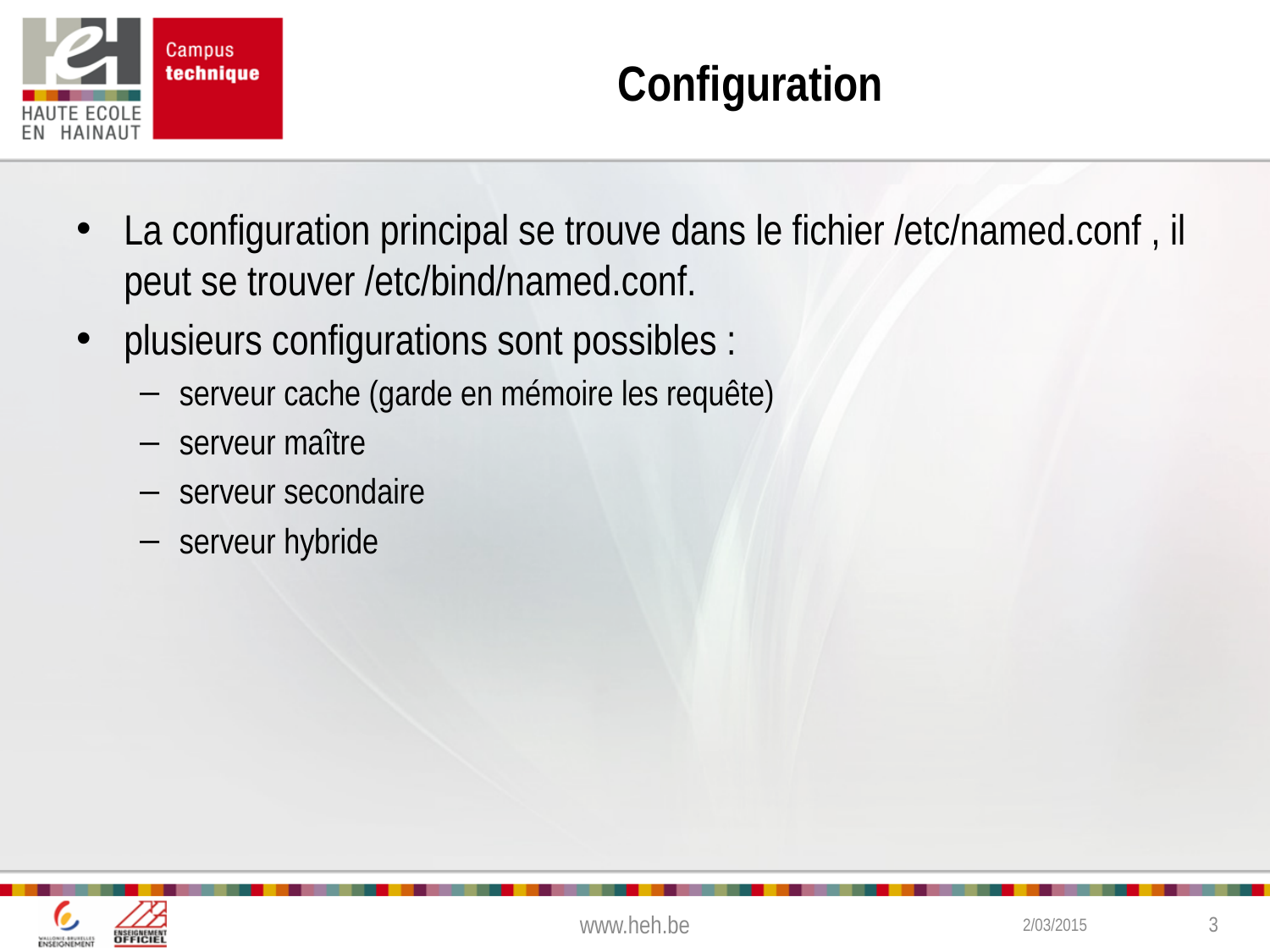

# Configuration
La configuration principal se trouve dans le fichier /etc/named.conf , il peut se trouver /etc/bind/named.conf.
plusieurs configurations sont possibles :
serveur cache (garde en mémoire les requête)
serveur maître
serveur secondaire
serveur hybride
www.heh.be
2/03/2015
3